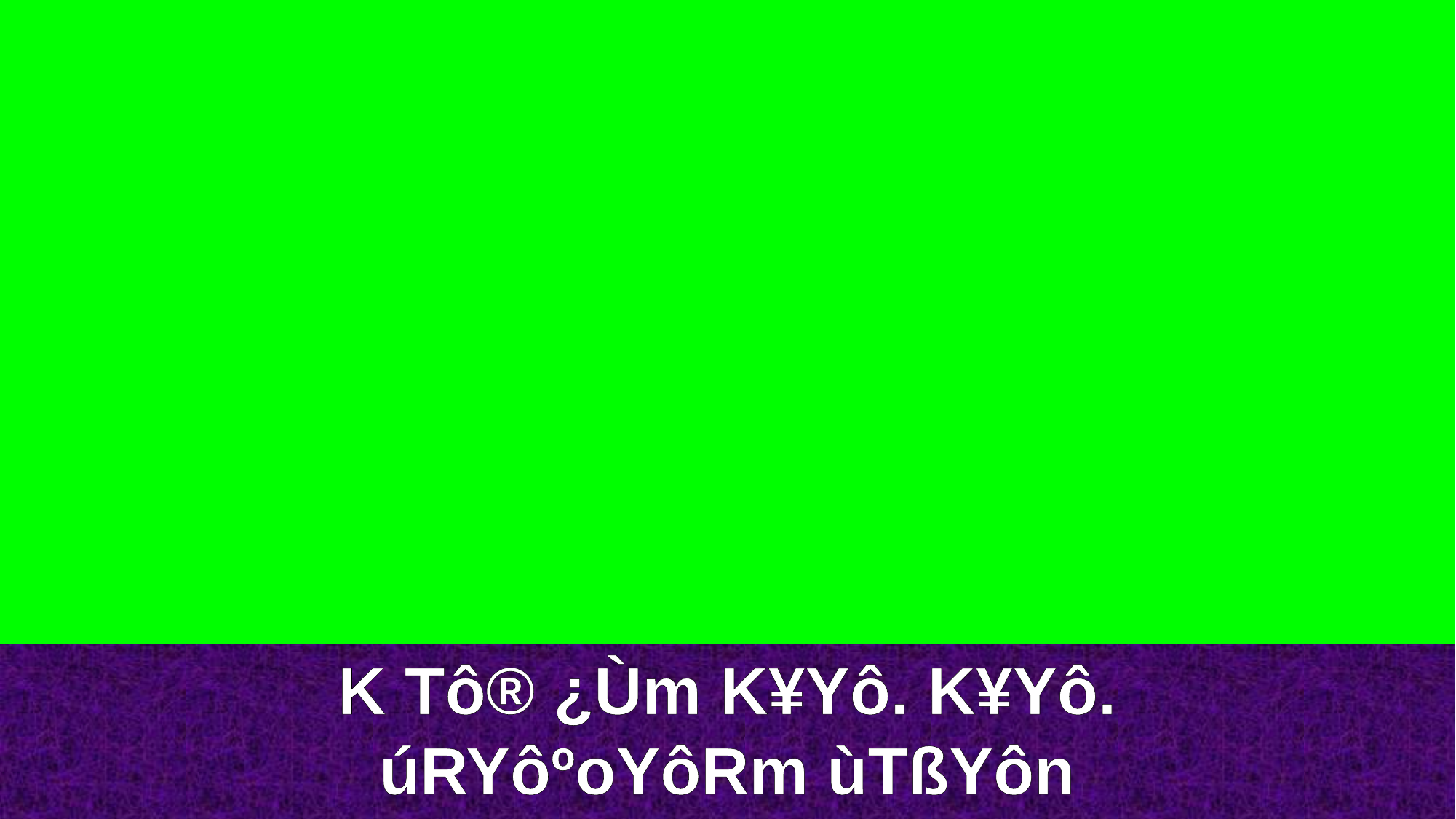

K Tô® ¿Ùm K¥Yô. K¥Yô. úRYôºoYôRm ùTßYôn